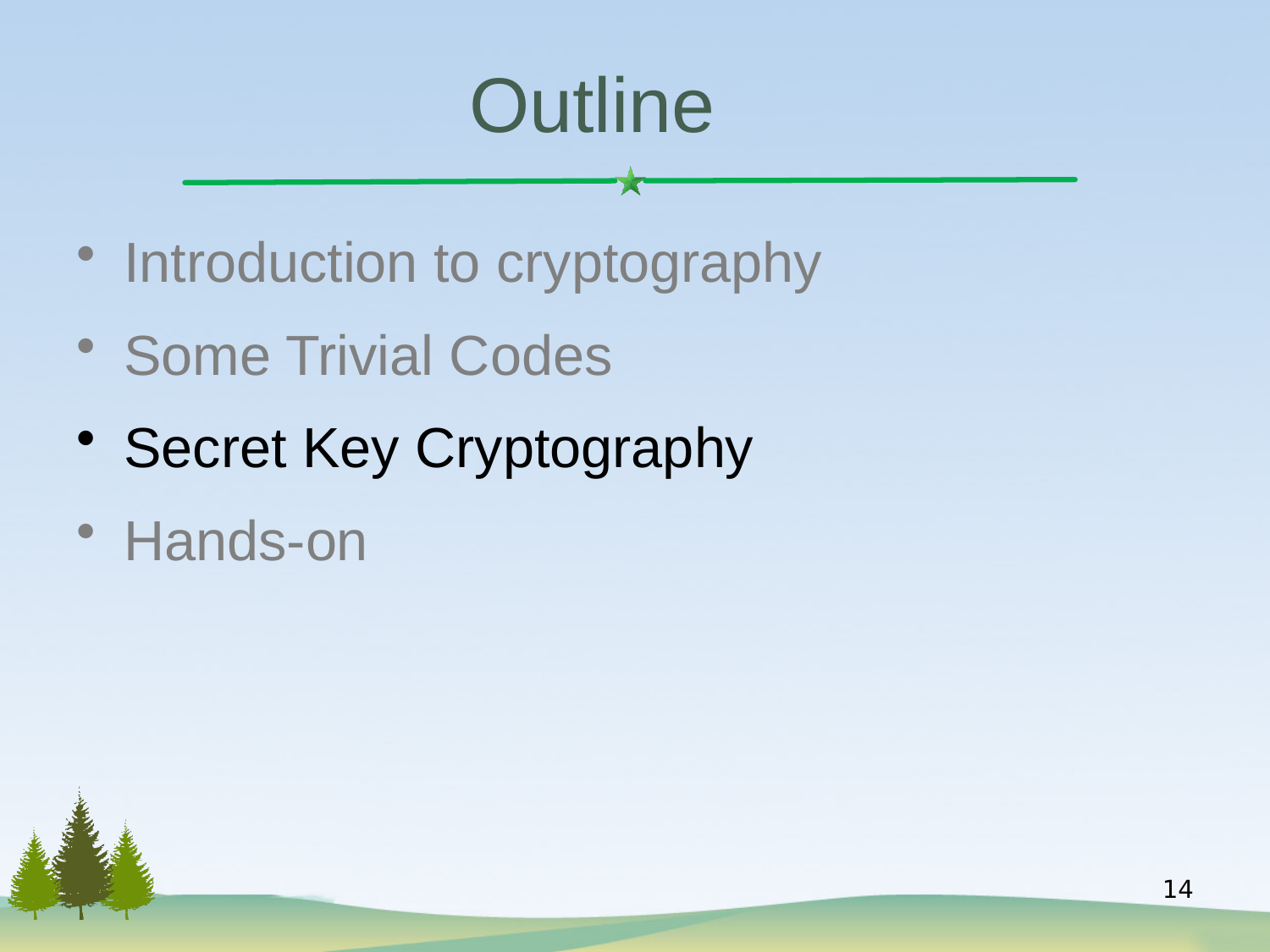

# Outline
Introduction to cryptography
Some Trivial Codes
Secret Key Cryptography
Hands-on

14